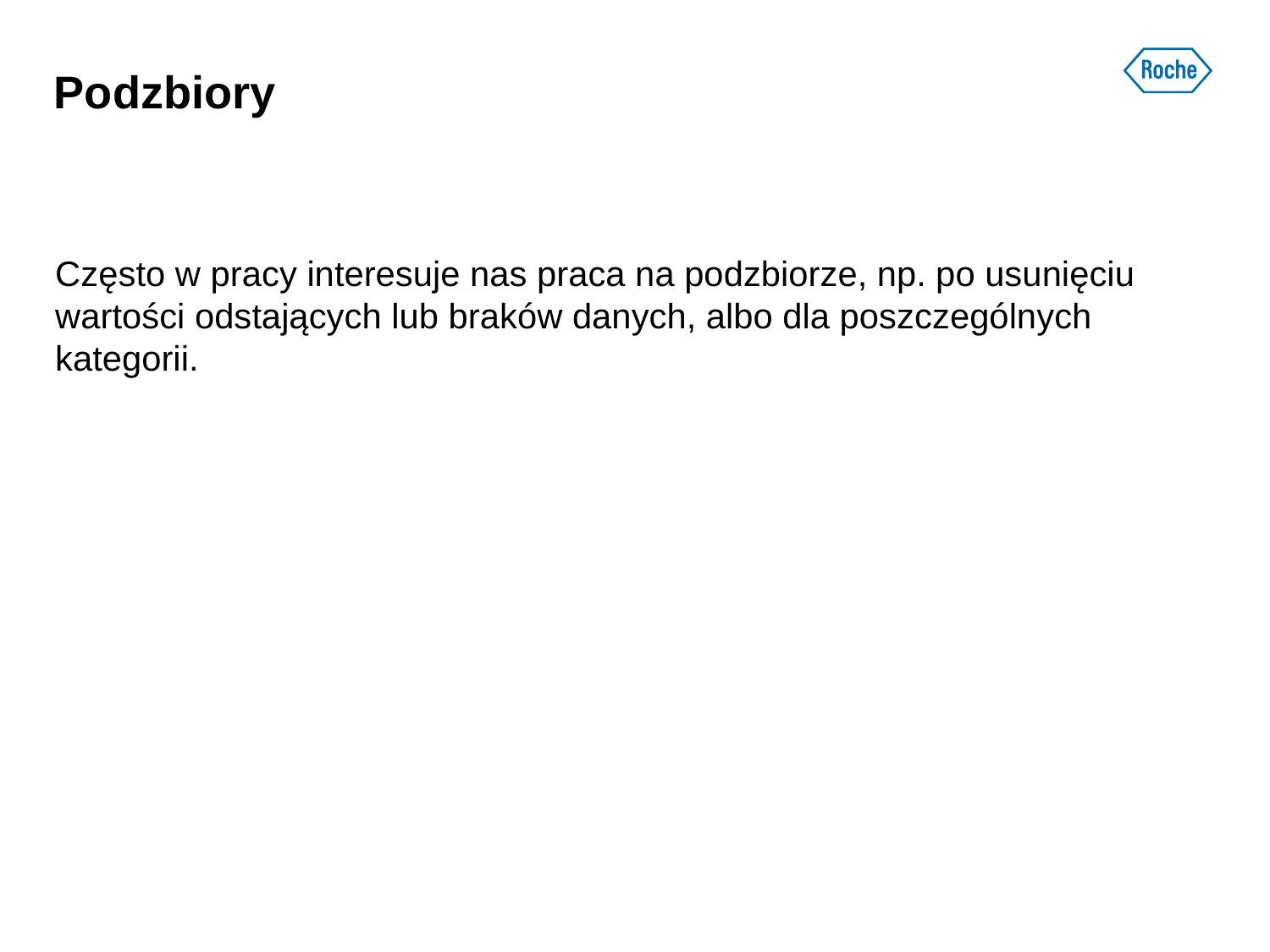

# Podzbiory
Często w pracy interesuje nas praca na podzbiorze, np. po usunięciu wartości odstających lub braków danych, albo dla poszczególnych kategorii.